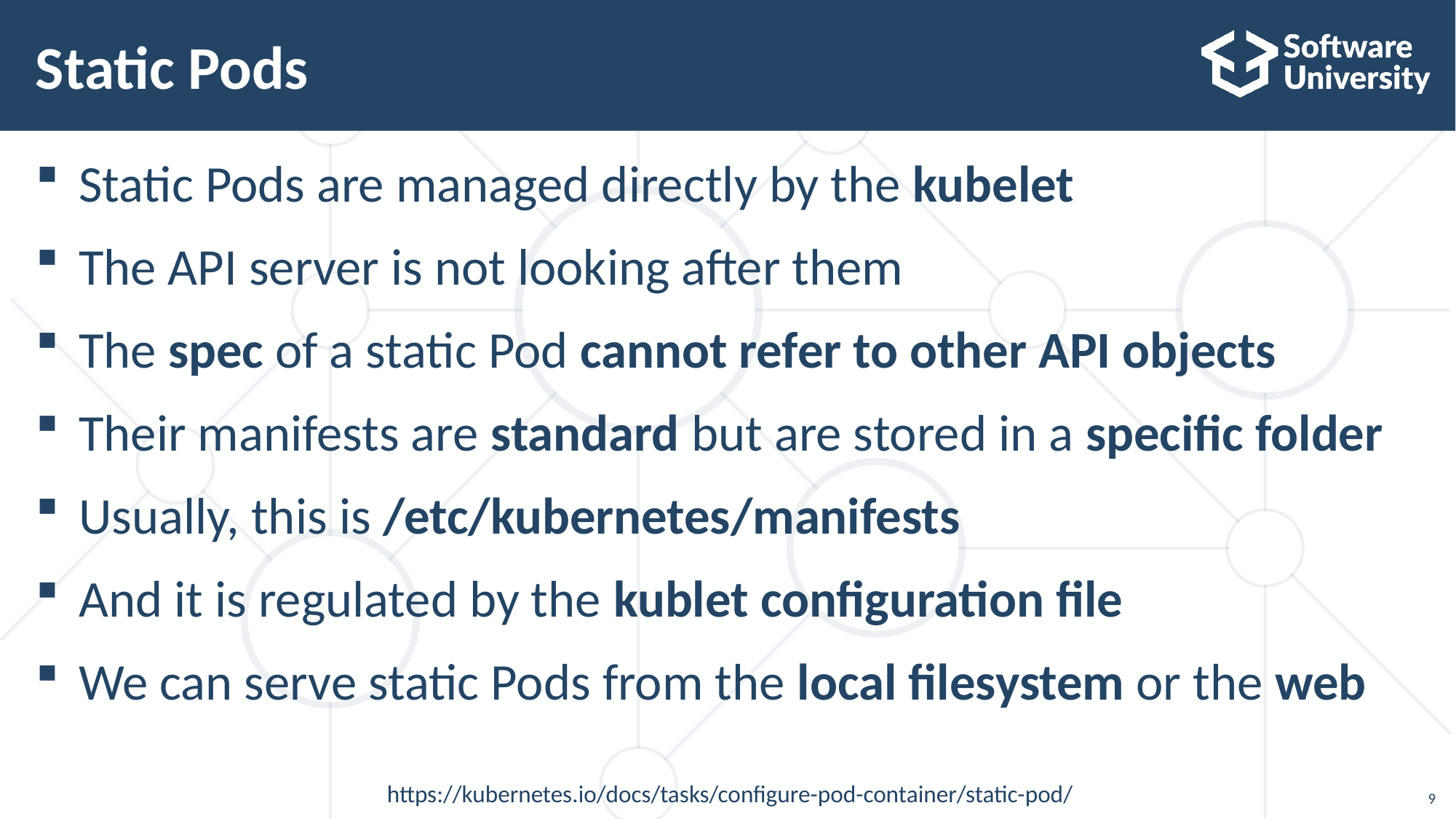

# Static Pods
Static Pods are managed directly by the kubelet
The API server is not looking after them
The spec of a static Pod cannot refer to other API objects
Their manifests are standard but are stored in a specific folder
Usually, this is /etc/kubernetes/manifests
And it is regulated by the kublet configuration file
We can serve static Pods from the local filesystem or the web
https://kubernetes.io/docs/tasks/configure-pod-container/static-pod/
9